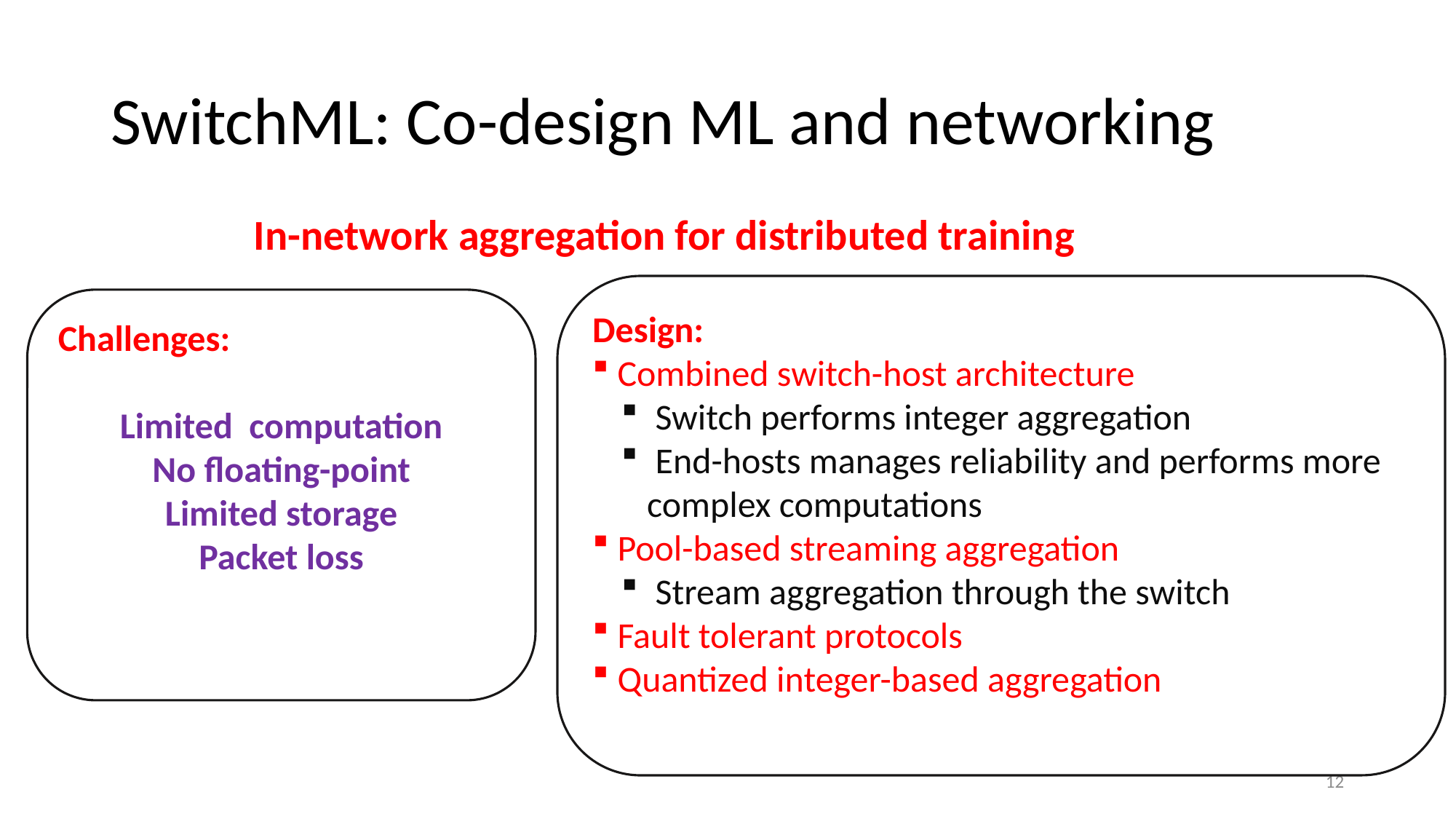

# SwitchML: Co-design ML and networking
In-network aggregation for distributed training
Design:
 Combined switch-host architecture
 Switch performs integer aggregation
 End-hosts manages reliability and performs more complex computations
 Pool-based streaming aggregation
 Stream aggregation through the switch
 Fault tolerant protocols
 Quantized integer-based aggregation

Challenges:

Limited  computation
No floating-point
Limited storage
Packet loss

12